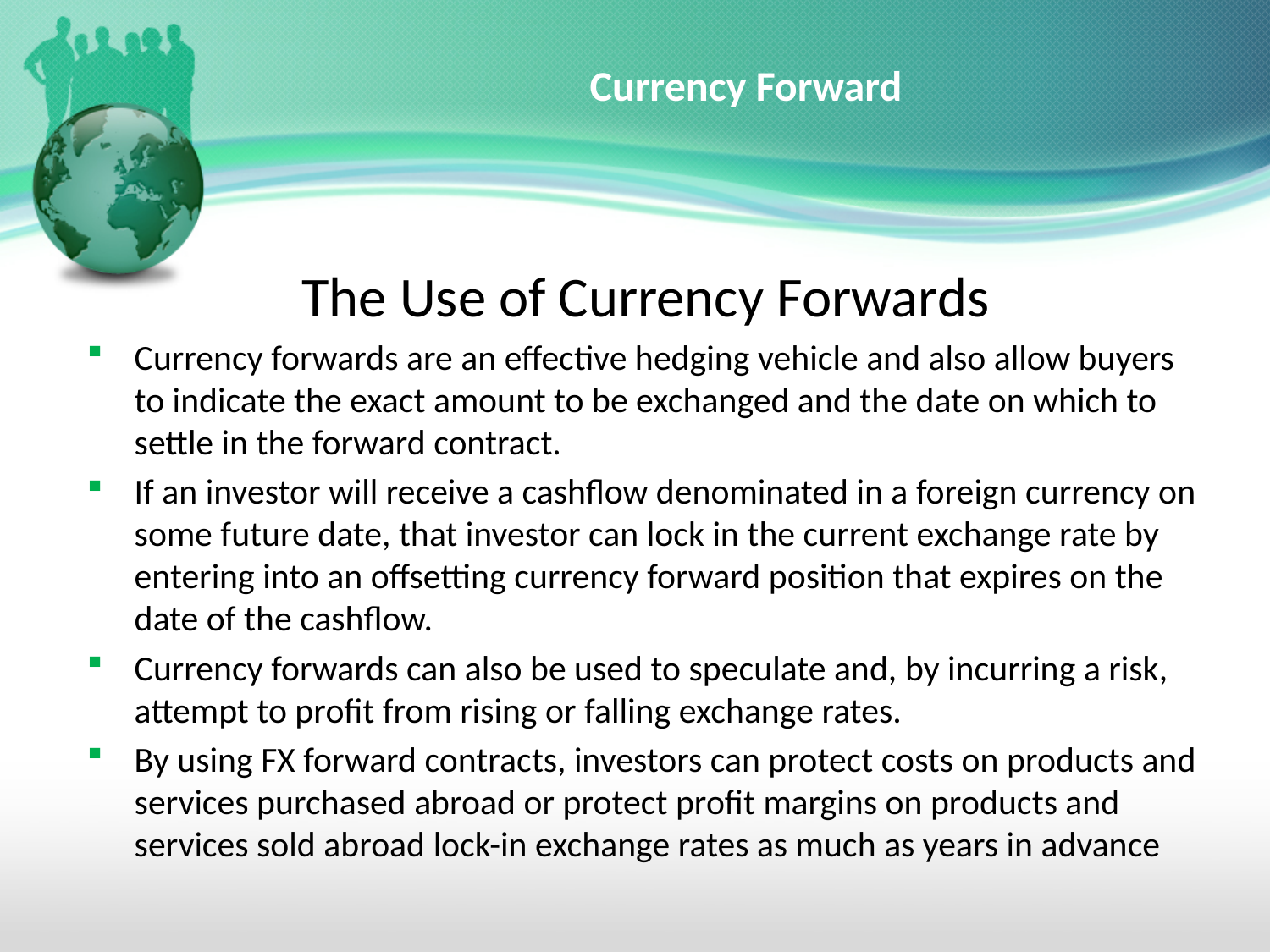

# Currency Forward
The Use of Currency Forwards
Currency forwards are an effective hedging vehicle and also allow buyers to indicate the exact amount to be exchanged and the date on which to settle in the forward contract.
If an investor will receive a cashflow denominated in a foreign currency on some future date, that investor can lock in the current exchange rate by entering into an offsetting currency forward position that expires on the date of the cashflow.
Currency forwards can also be used to speculate and, by incurring a risk, attempt to profit from rising or falling exchange rates.
By using FX forward contracts, investors can protect costs on products and services purchased abroad or protect profit margins on products and services sold abroad lock-in exchange rates as much as years in advance